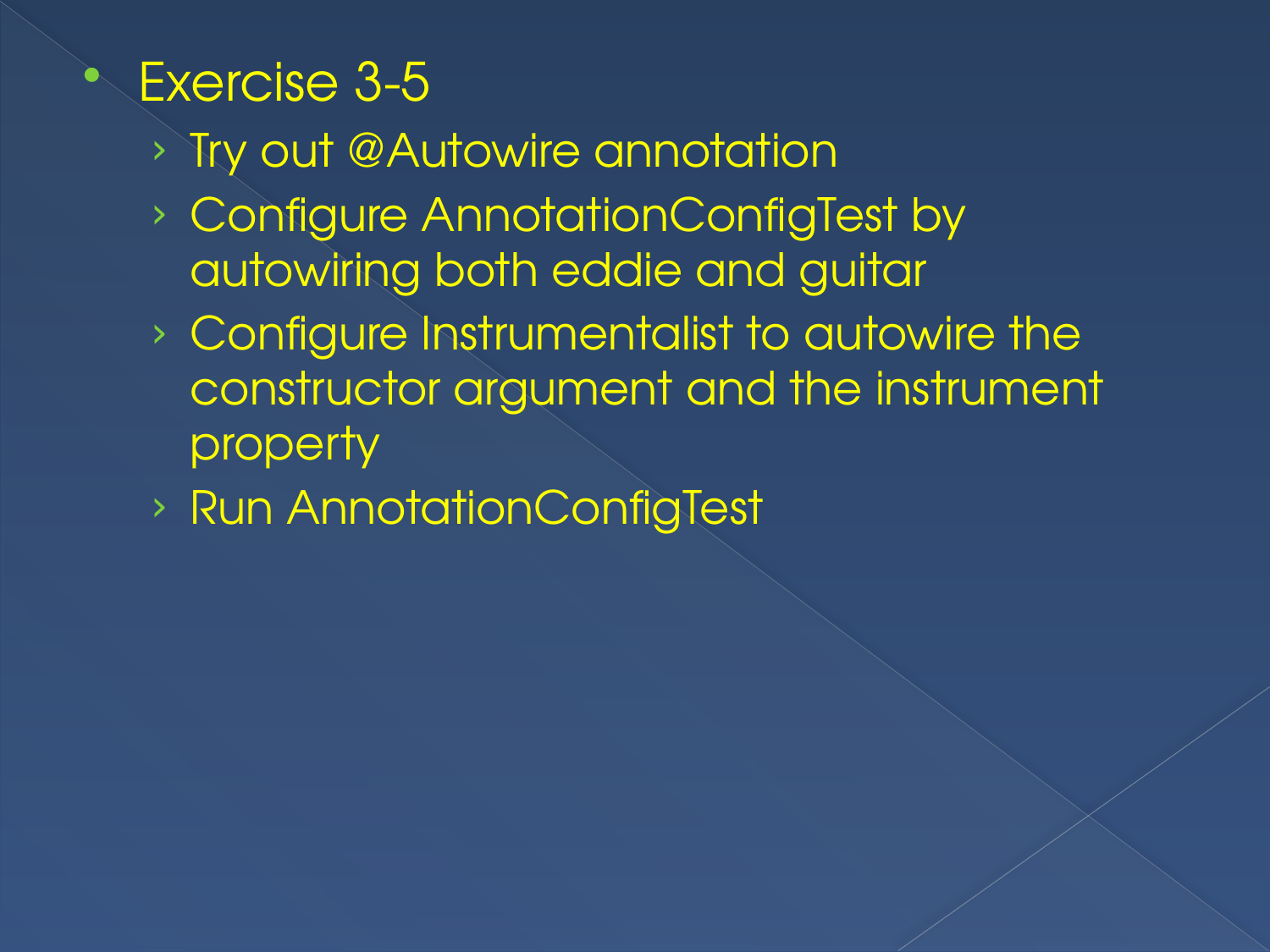

Exercise 3-5
Try out @Autowire annotation
Configure AnnotationConfigTest by autowiring both eddie and guitar
Configure Instrumentalist to autowire the constructor argument and the instrument property
Run AnnotationConfigTest